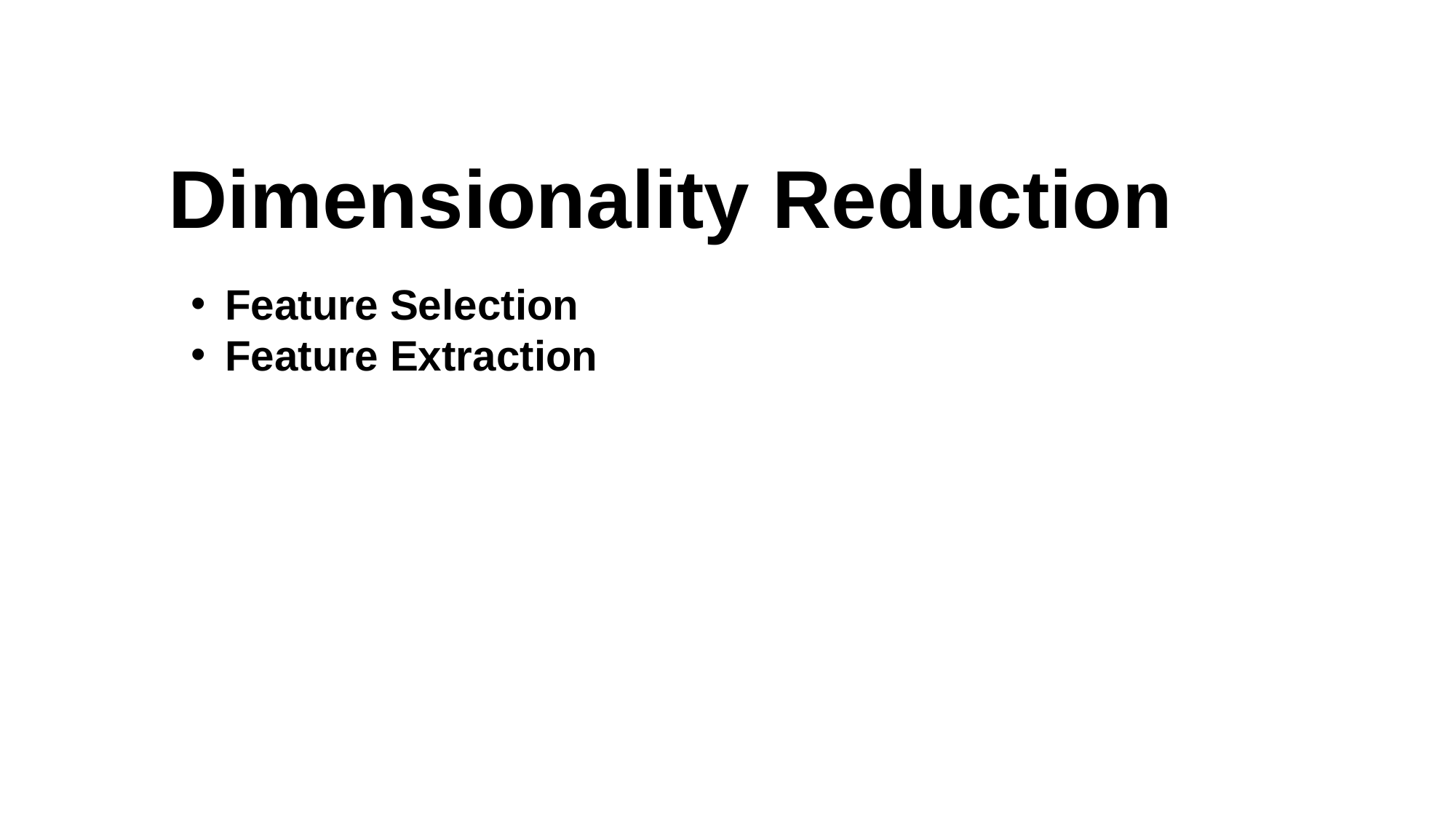

# Dimensionality Reduction
Feature Selection
Feature Extraction